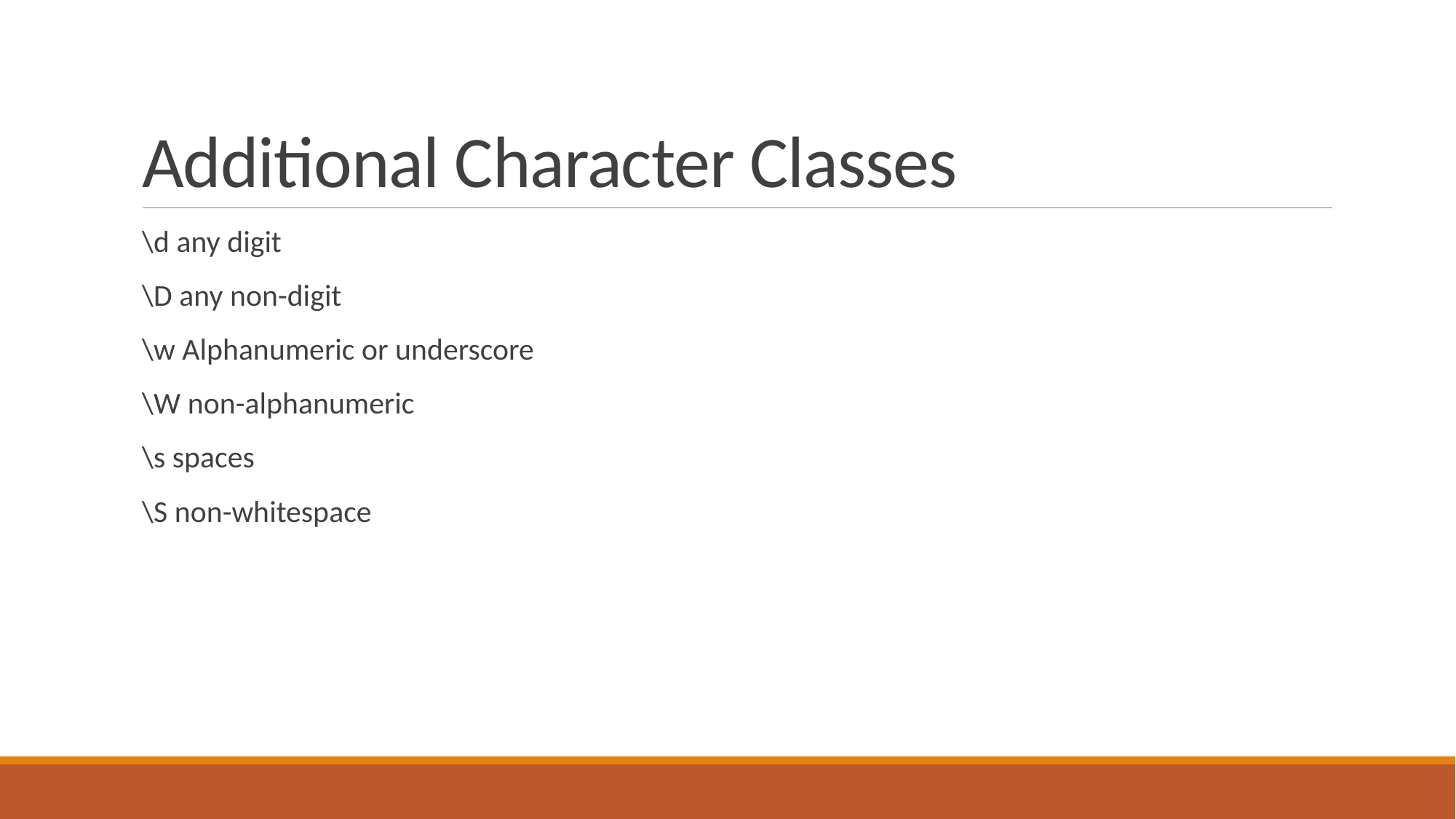

# Additional Character Classes
\d any digit
\D any non-digit
\w Alphanumeric or underscore
\W non-alphanumeric
\s spaces
\S non-whitespace